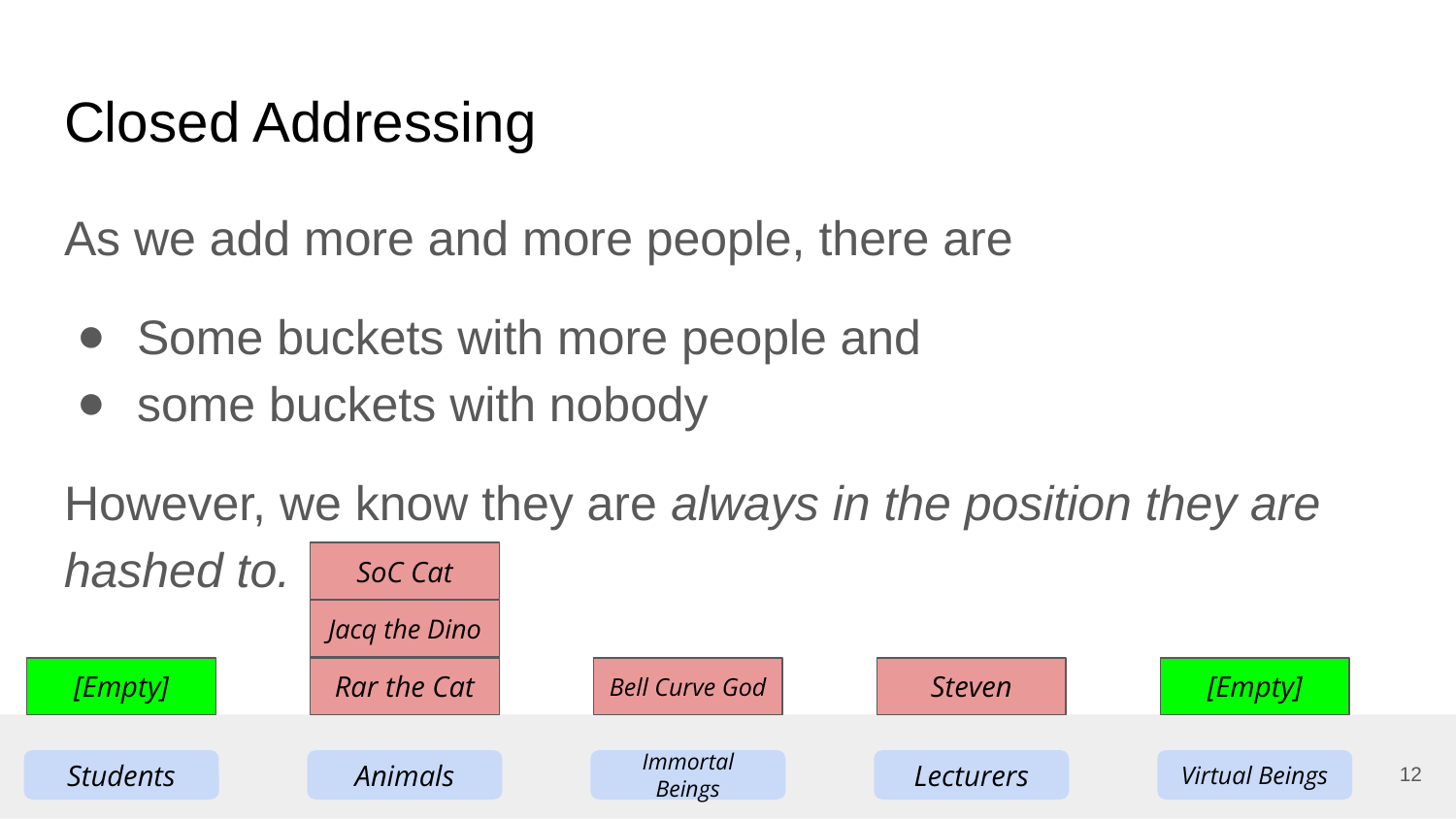

# Closed Addressing
As we add more and more people, there are
Some buckets with more people and
some buckets with nobody
However, we know they are always in the position they are hashed to.
SoC Cat
Jacq the Dino
[Empty]
Rar the Cat
Bell Curve God
Steven
[Empty]

12
Students
Animals
Immortal Beings
Lecturers
Virtual Beings